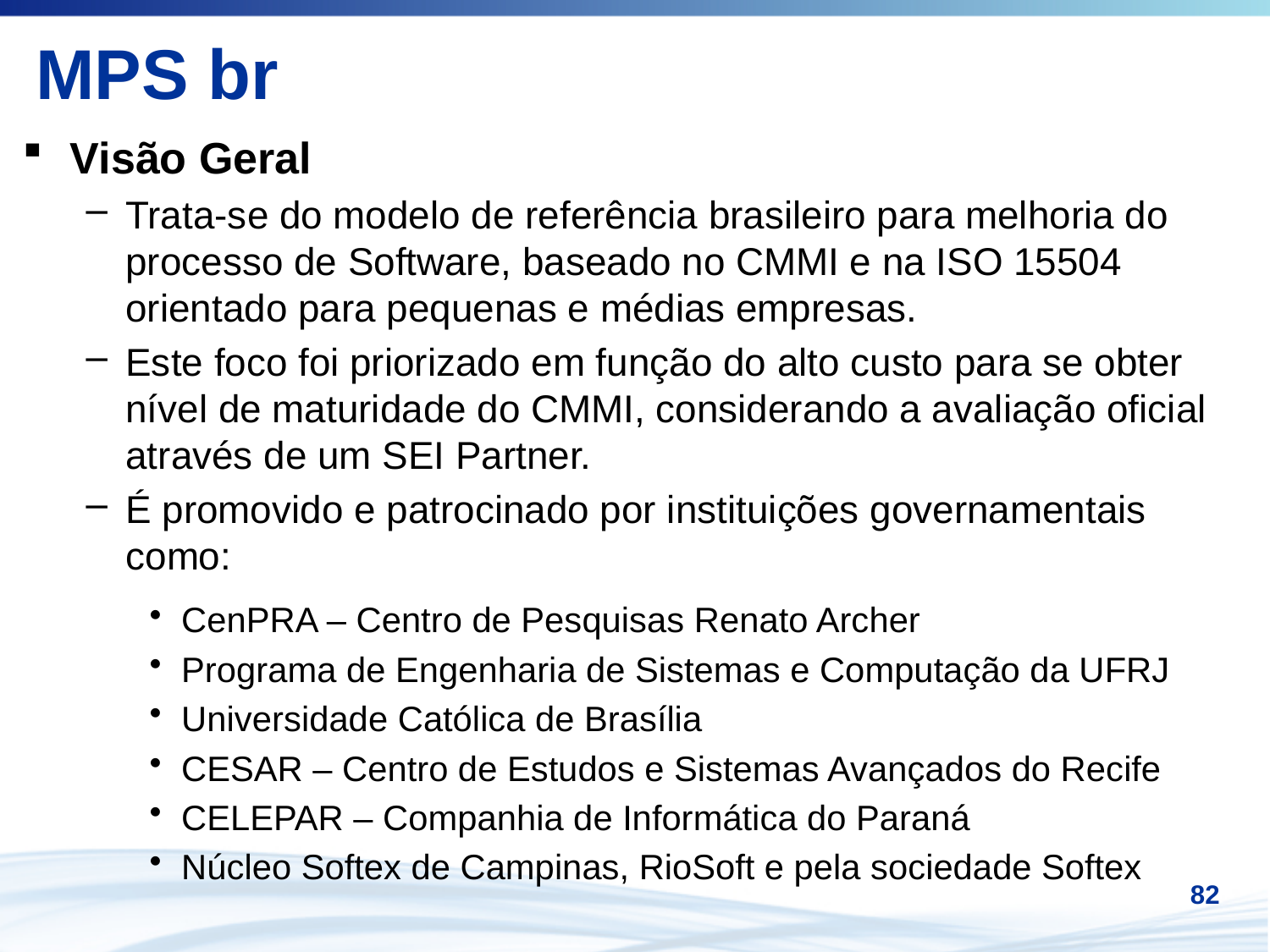

# MPS br

Visão Geral
Trata-se do modelo de referência brasileiro para melhoria do processo de Software, baseado no CMMI e na ISO 15504 orientado para pequenas e médias empresas.
Este foco foi priorizado em função do alto custo para se obter nível de maturidade do CMMI, considerando a avaliação oficial através de um SEI Partner.
É promovido e patrocinado por instituições governamentais como:
CenPRA – Centro de Pesquisas Renato Archer
Programa de Engenharia de Sistemas e Computação da UFRJ
Universidade Católica de Brasília
CESAR – Centro de Estudos e Sistemas Avançados do Recife
CELEPAR – Companhia de Informática do Paraná
Núcleo Softex de Campinas, RioSoft e pela sociedade Softex